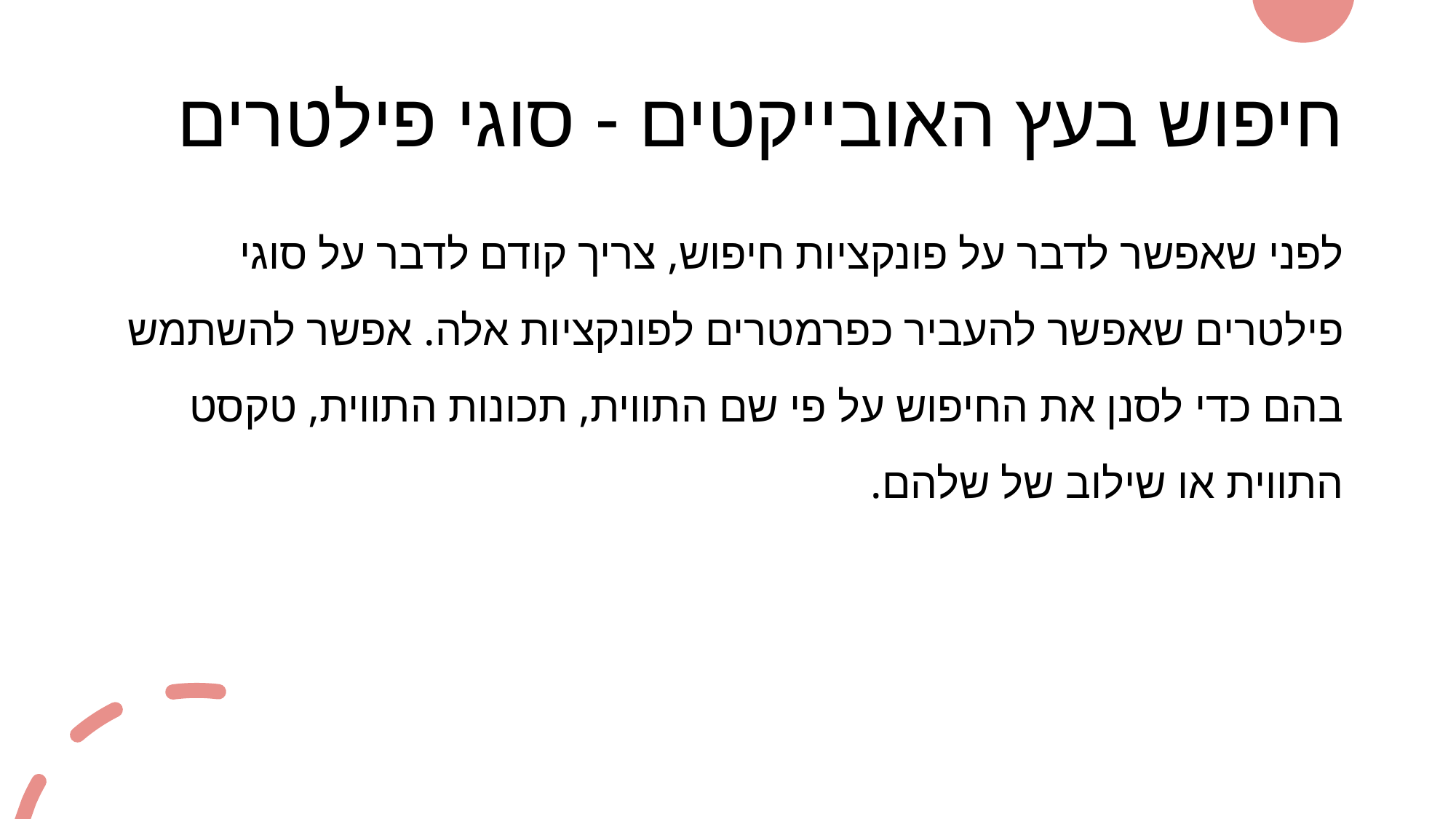

# חיפוש בעץ האובייקטים - סוגי פילטרים
לפני שאפשר לדבר על פונקציות חיפוש, צריך קודם לדבר על סוגי פילטרים שאפשר להעביר כפרמטרים לפונקציות אלה. אפשר להשתמש בהם כדי לסנן את החיפוש על פי שם התווית, תכונות התווית, טקסט התווית או שילוב של שלהם.